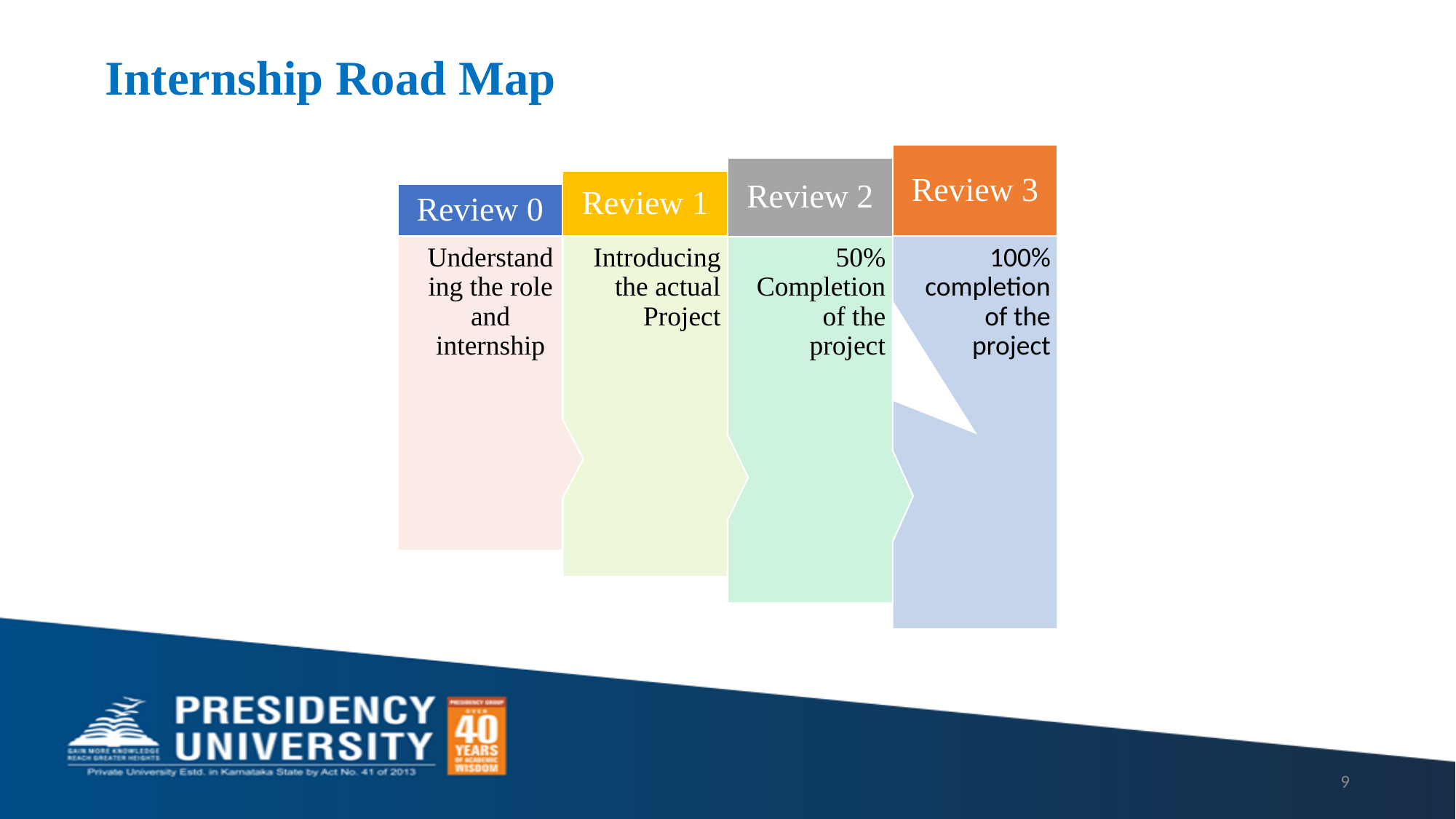

# Internship Road Map

Review 3

Review 2

Review 1
Review 0

100% completion of the project

Understanding the role and internship

Introducing the actual Project

50% Completion of the project
9